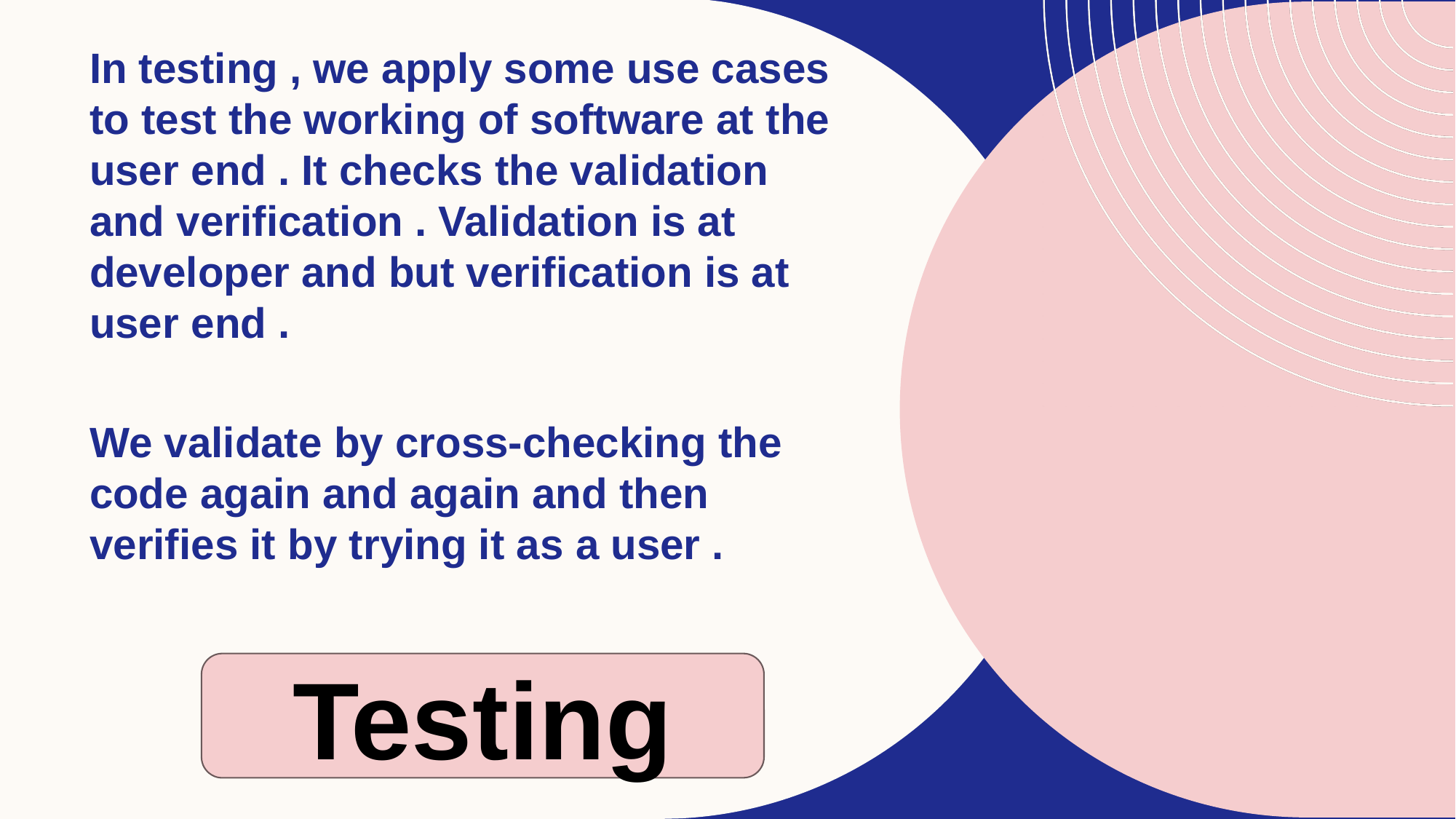

In testing , we apply some use cases to test the working of software at the user end . It checks the validation and verification . Validation is at developer and but verification is at user end .

We validate by cross-checking the code again and again and then verifies it by trying it as a user .
Testing